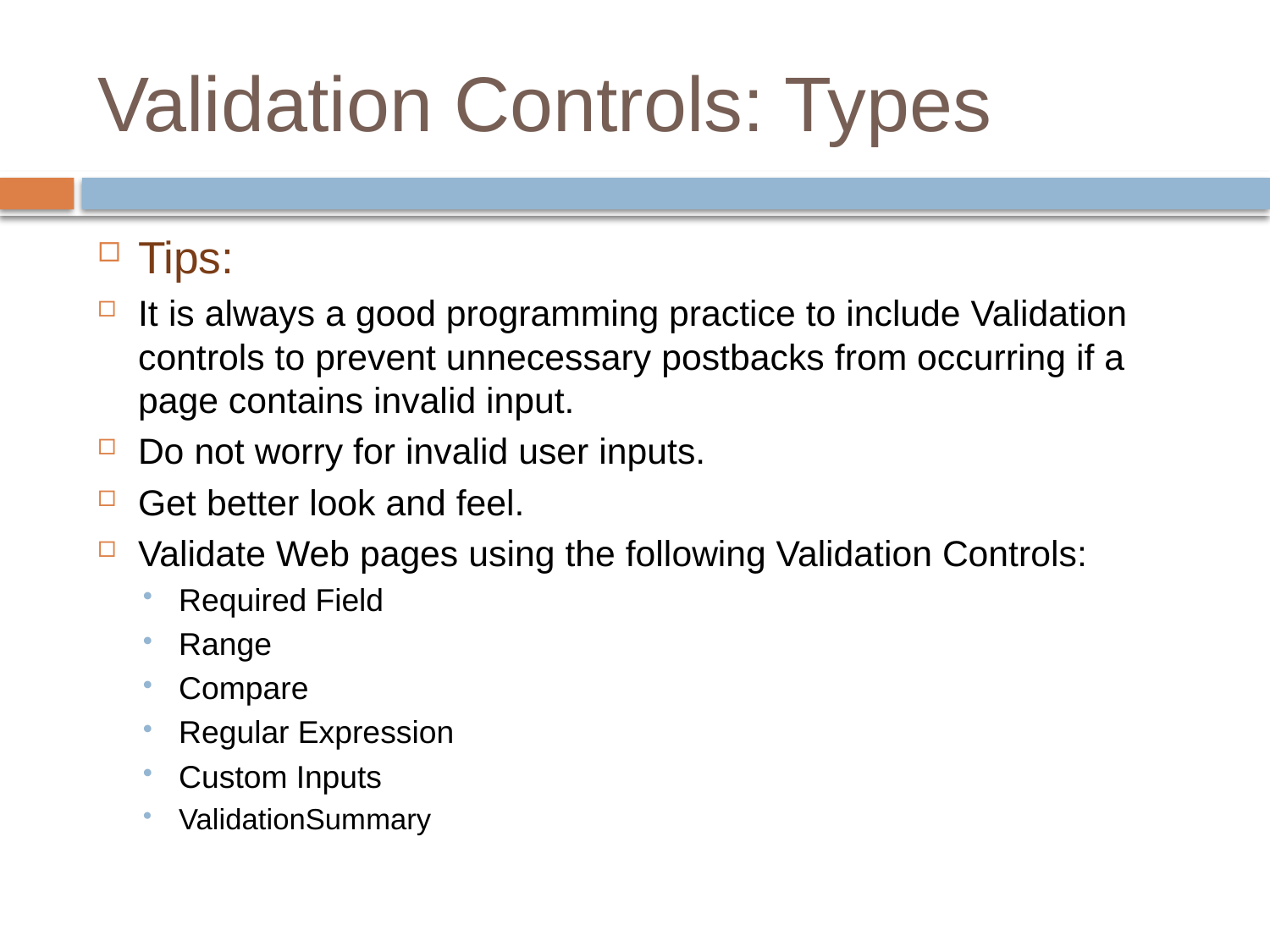

# Validation Controls: Types
Tips:
It is always a good programming practice to include Validation controls to prevent unnecessary postbacks from occurring if a page contains invalid input.
Do not worry for invalid user inputs.
Get better look and feel.
Validate Web pages using the following Validation Controls:
Required Field
Range
Compare
Regular Expression
Custom Inputs
ValidationSummary